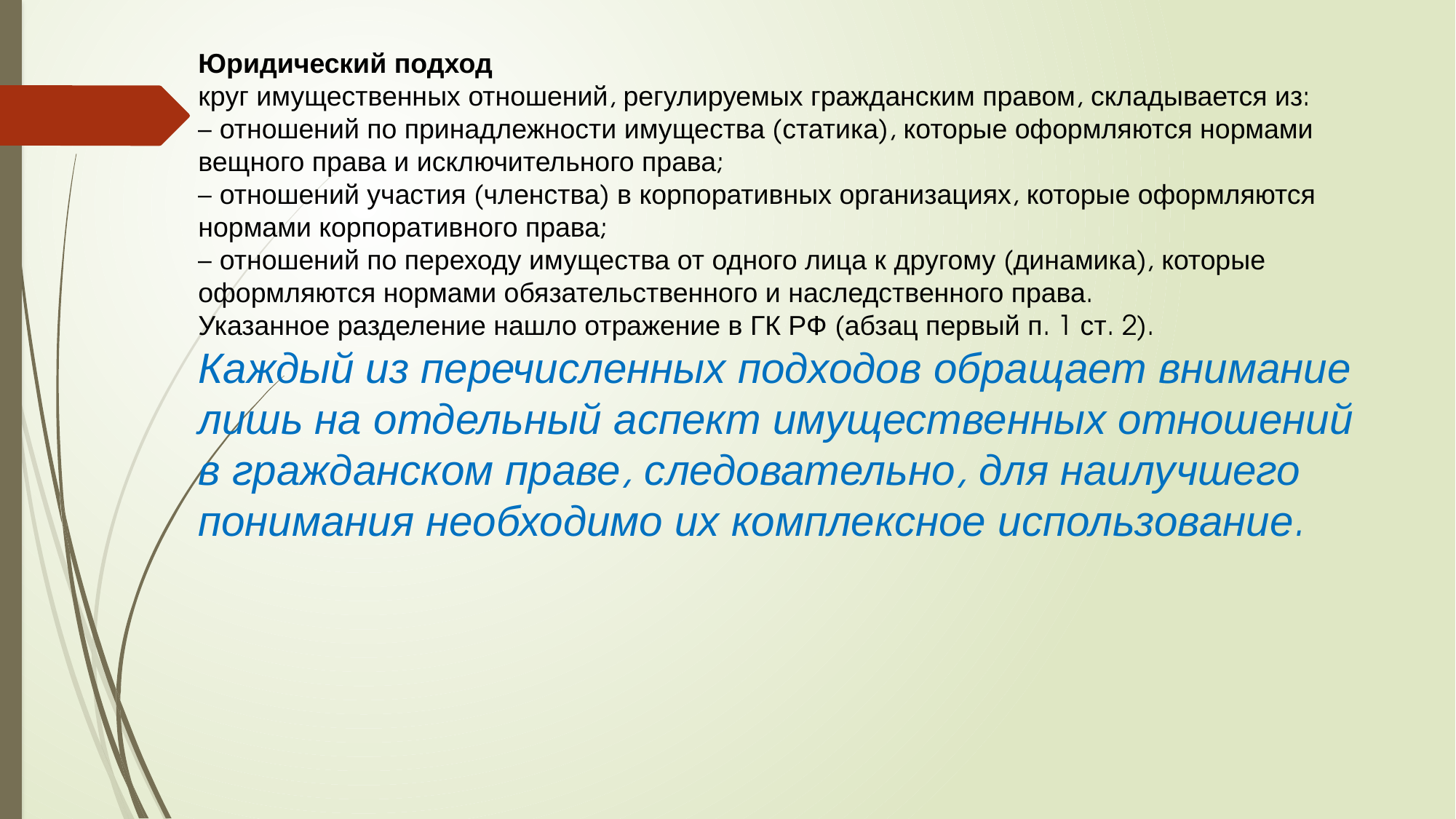

Юридический подход
круг имущественных отношений, регулируемых гражданским правом, складывается из:
– отношений по принадлежности имущества (статика), которые оформляются нормами вещного права и исключительного права;
– отношений участия (членства) в корпоративных организациях, которые оформляются нормами корпоративного права;
– отношений по переходу имущества от одного лица к другому (динамика), которые оформляются нормами обязательственного и наследственного права.
Указанное разделение нашло отражение в ГК РФ (абзац первый п. 1 ст. 2).
Каждый из перечисленных подходов обращает внимание лишь на отдельный аспект имущественных отношений в гражданском праве, следовательно, для наилучшего понимания необходимо их комплексное использование.